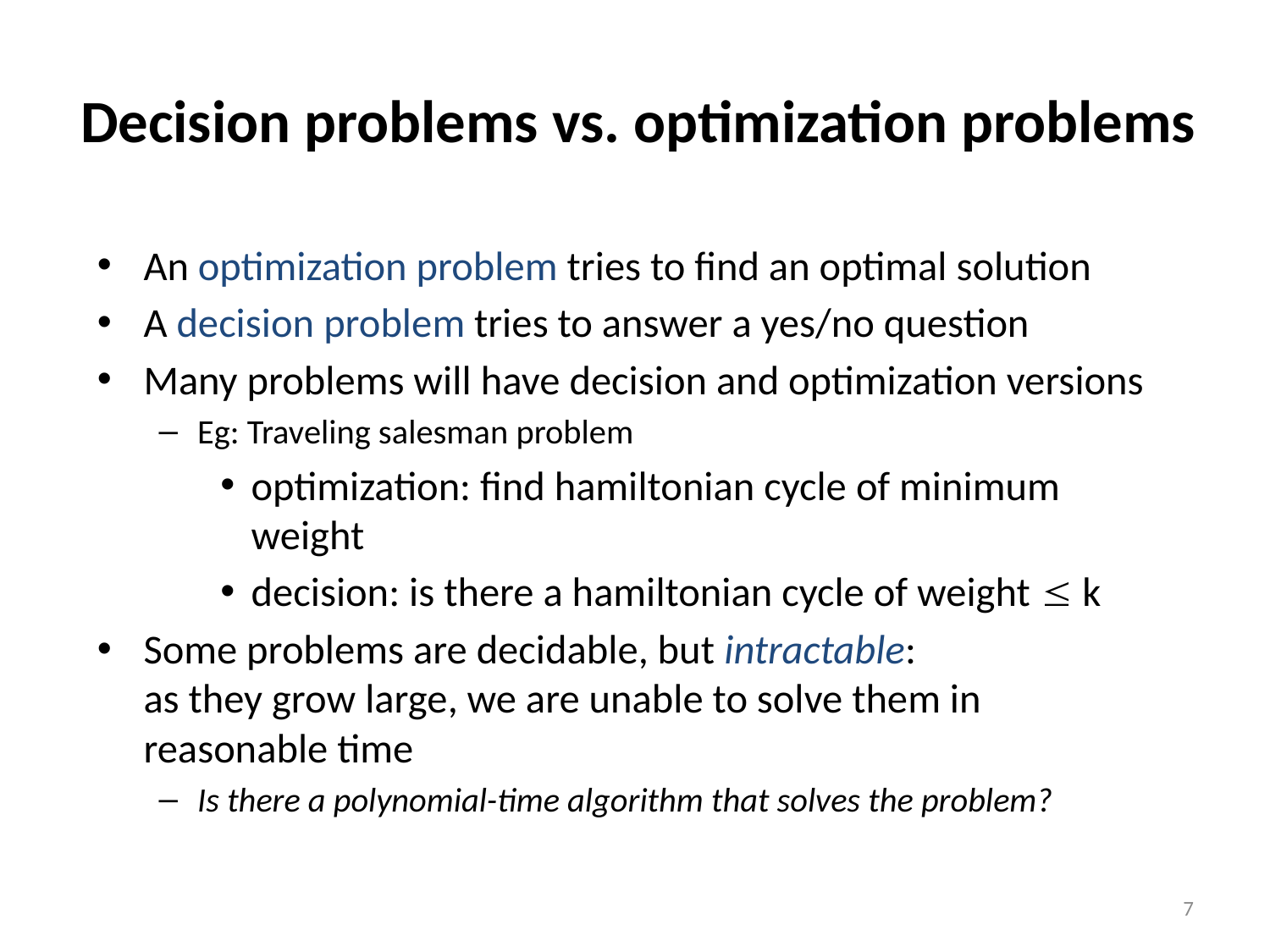

# Decision problems vs. optimization problems
An optimization problem tries to find an optimal solution
A decision problem tries to answer a yes/no question
Many problems will have decision and optimization versions
Eg: Traveling salesman problem
optimization: find hamiltonian cycle of minimum weight
decision: is there a hamiltonian cycle of weight ≤ k
Some problems are decidable, but intractable:
as they grow large, we are unable to solve them in reasonable time
Is there a polynomial-time algorithm that solves the problem?
7